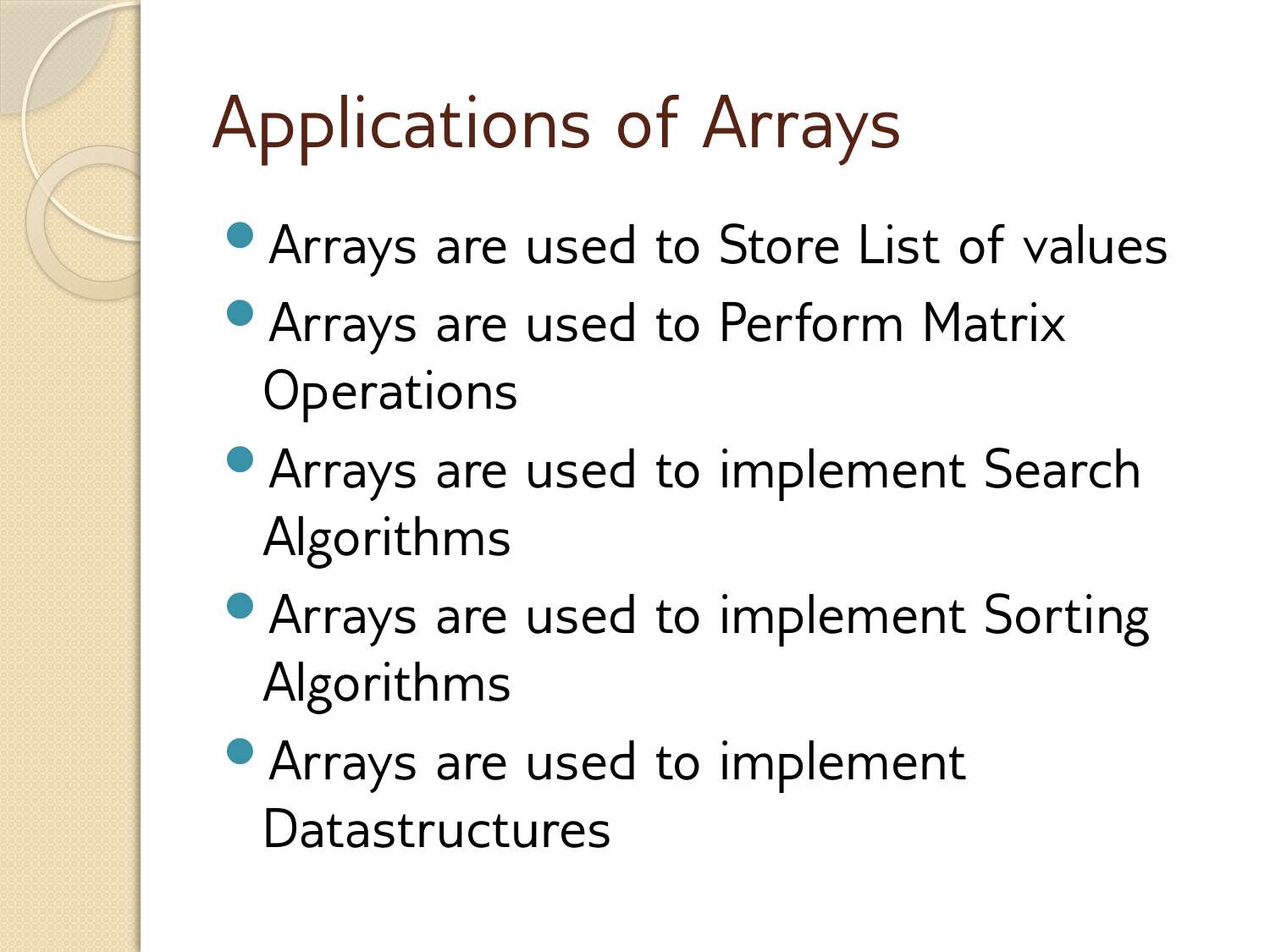

# Applications of Arrays
Arrays are used to Store List of values
Arrays are used to Perform Matrix Operations
Arrays are used to implement Search Algorithms
Arrays are used to implement Sorting Algorithms
Arrays are used to implement Datastructures